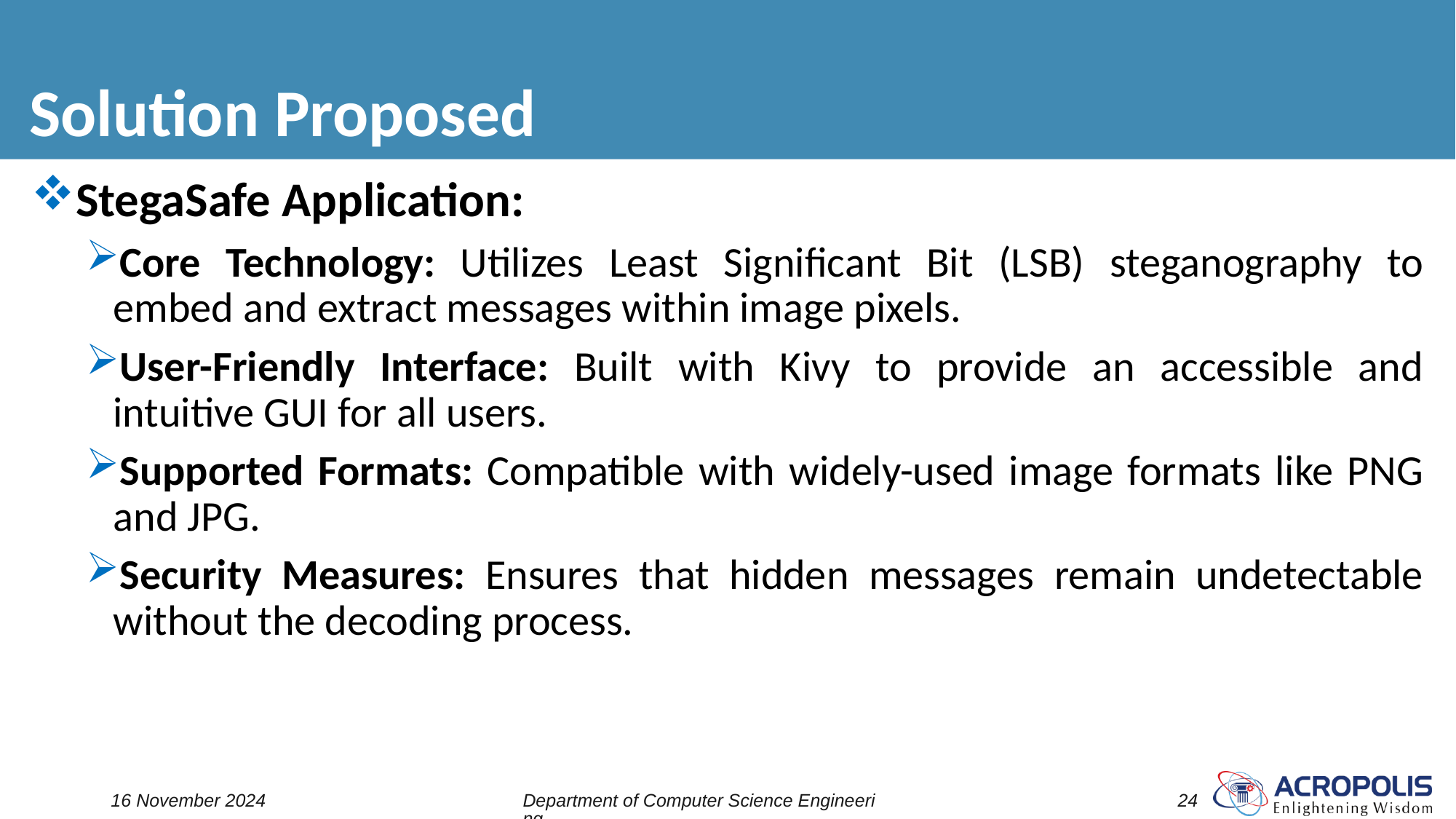

# Solution Proposed
StegaSafe Application:
Core Technology: Utilizes Least Significant Bit (LSB) steganography to embed and extract messages within image pixels.
User-Friendly Interface: Built with Kivy to provide an accessible and intuitive GUI for all users.
Supported Formats: Compatible with widely-used image formats like PNG and JPG.
Security Measures: Ensures that hidden messages remain undetectable without the decoding process.
16 November 2024
Department of Computer Science Engineering
24